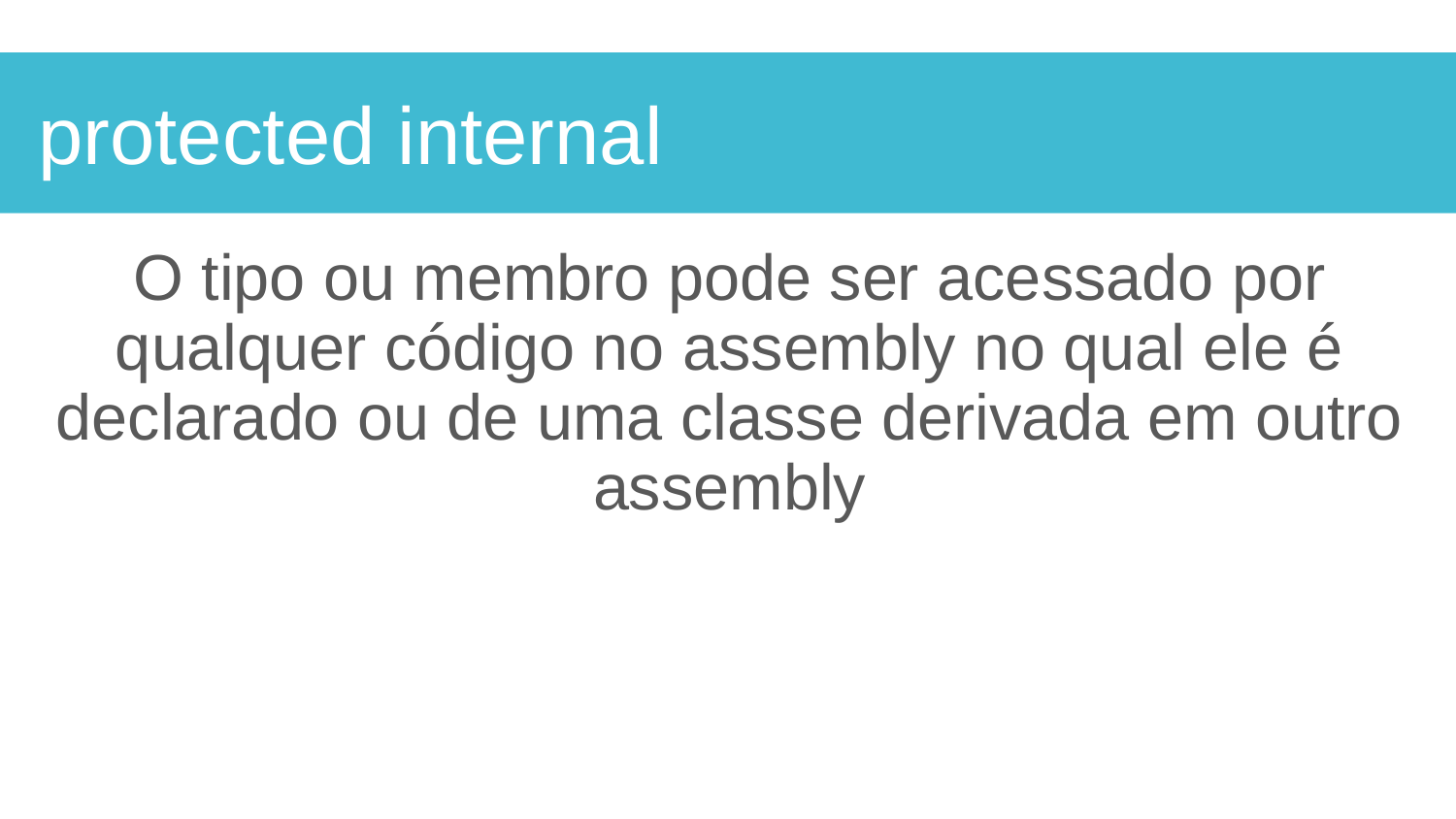

protected internal
O tipo ou membro pode ser acessado por qualquer código no assembly no qual ele é declarado ou de uma classe derivada em outro assembly